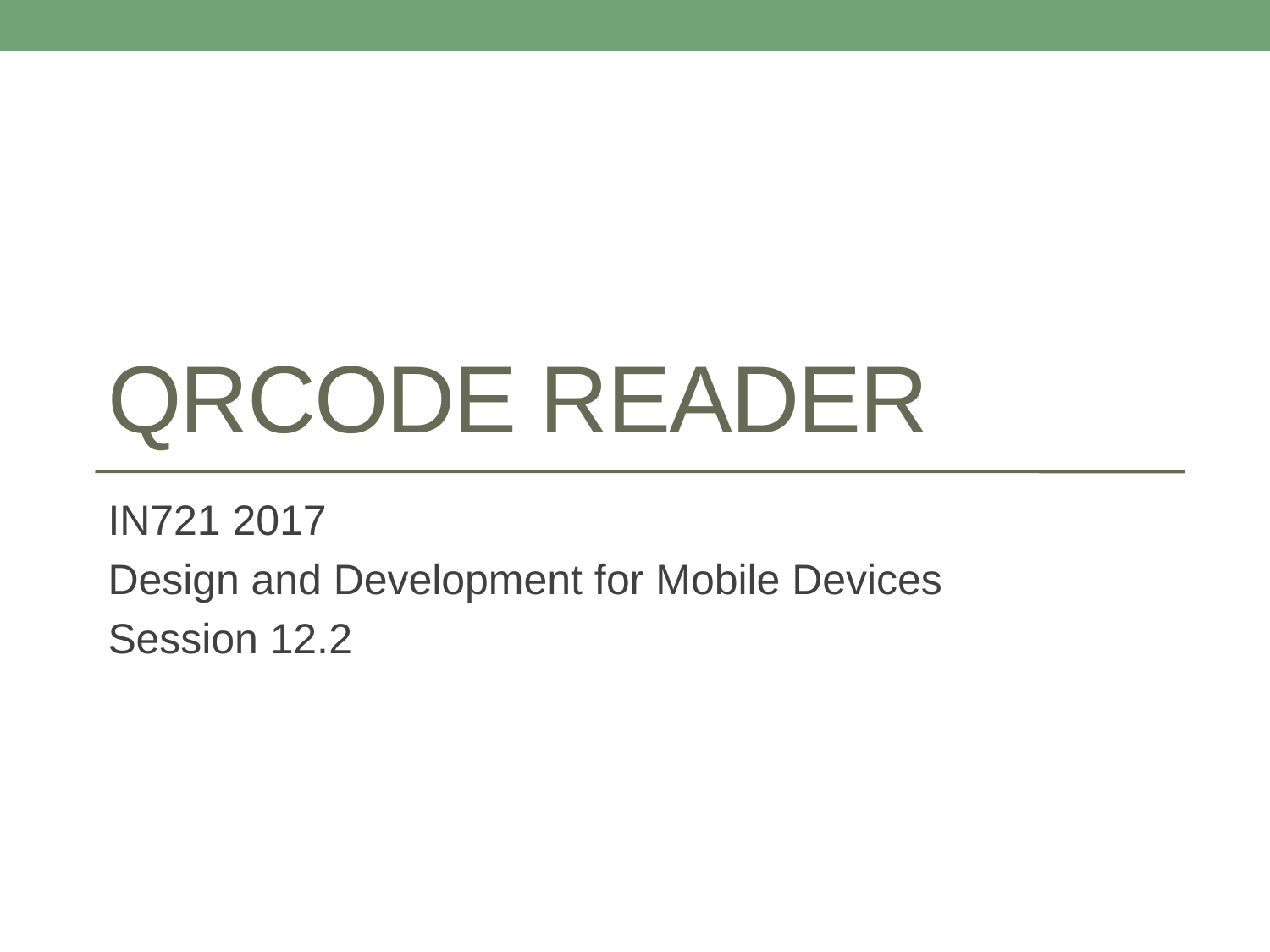

# QRCode Reader
IN721 2017
Design and Development for Mobile Devices
Session 12.2